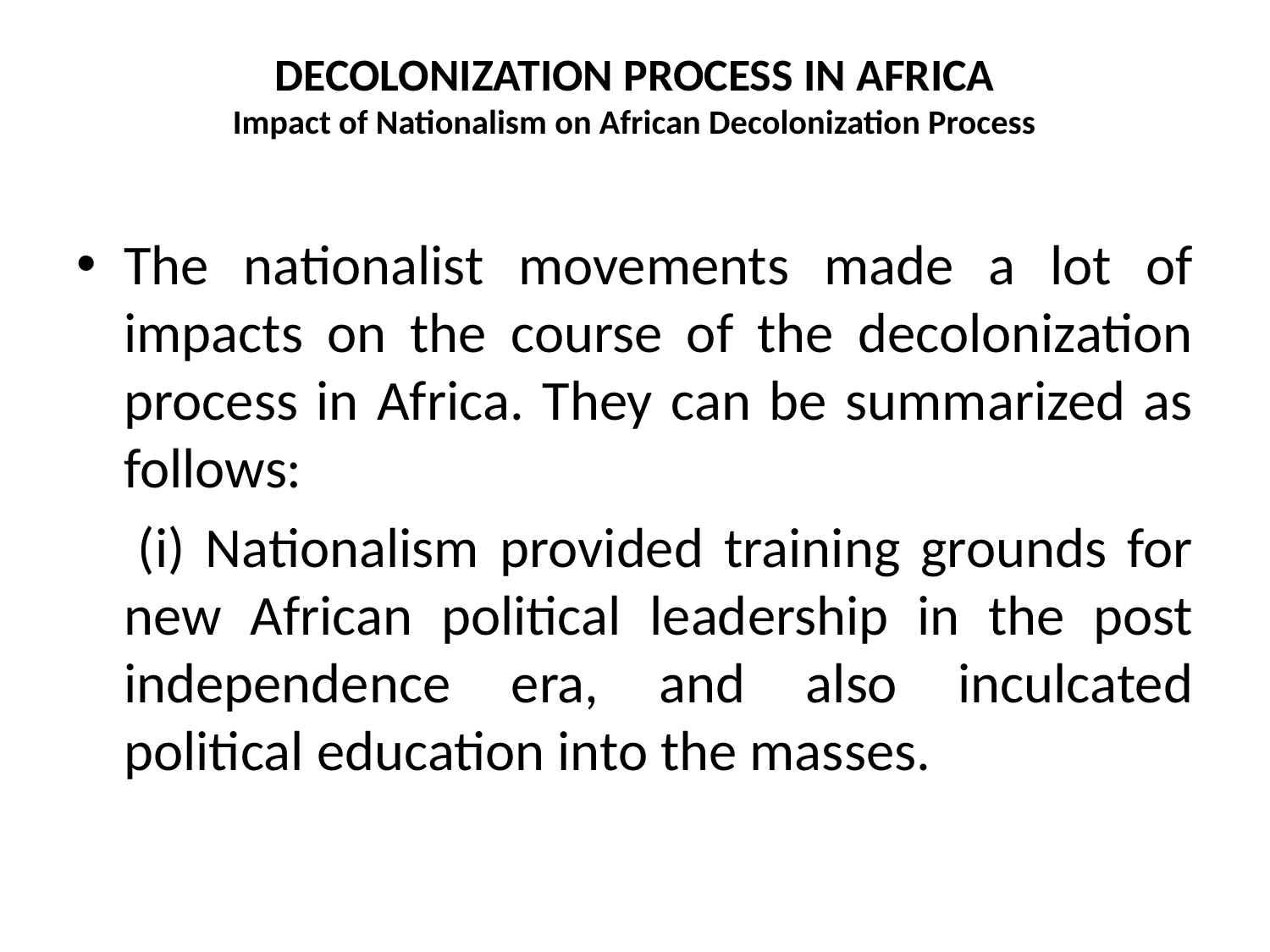

# DECOLONIZATION PROCESS IN AFRICA Impact of Nationalism on African Decolonization Process
The nationalist movements made a lot of impacts on the course of the decolonization process in Africa. They can be summarized as follows:
   (i) Nationalism provided training grounds for new African political leadership in the post independence era, and also inculcated political education into the masses.